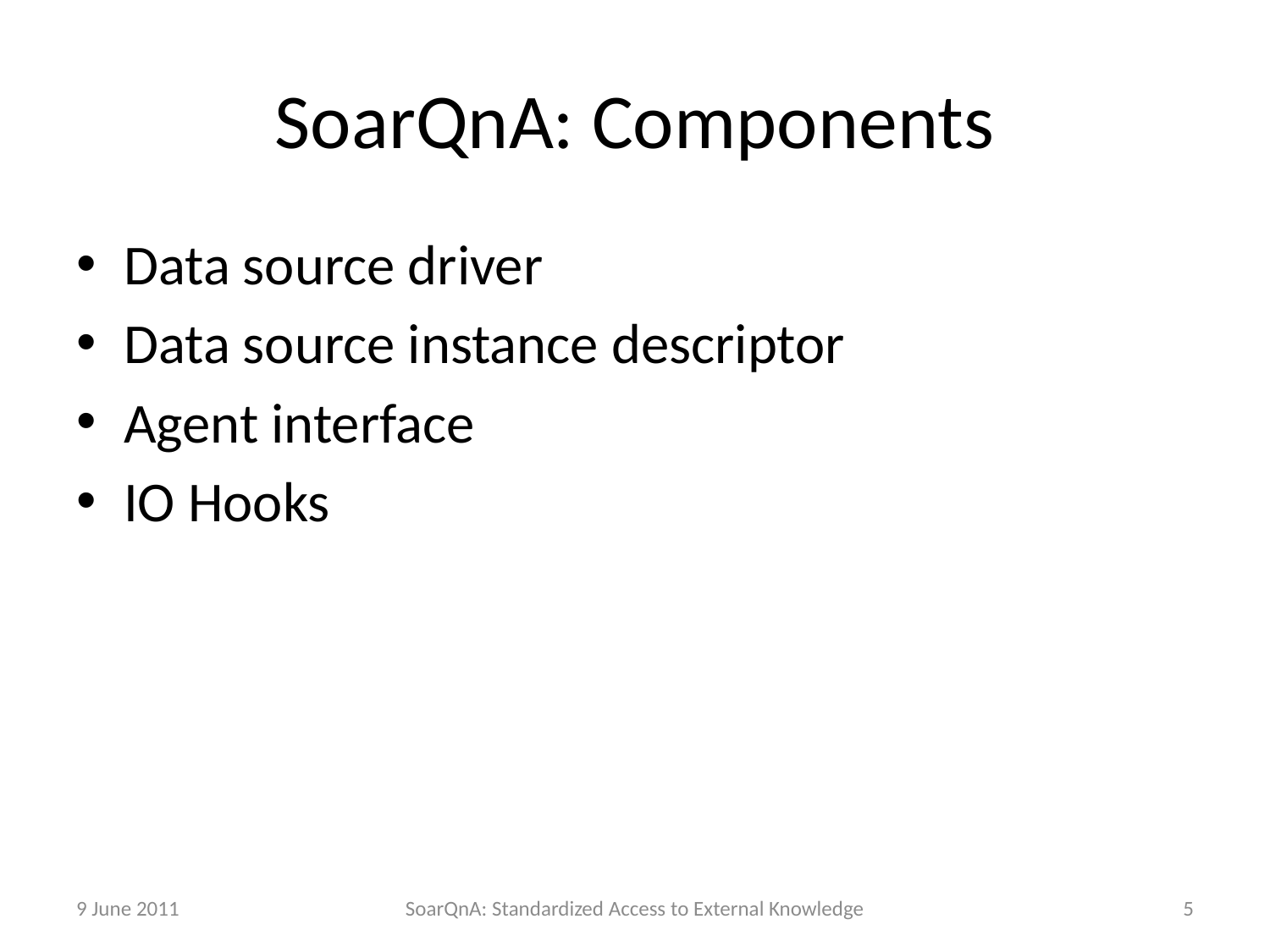

# SoarQnA: Components
Data source driver
Data source instance descriptor
Agent interface
IO Hooks

9 June 2011
SoarQnA: Standardized Access to External Knowledge
5